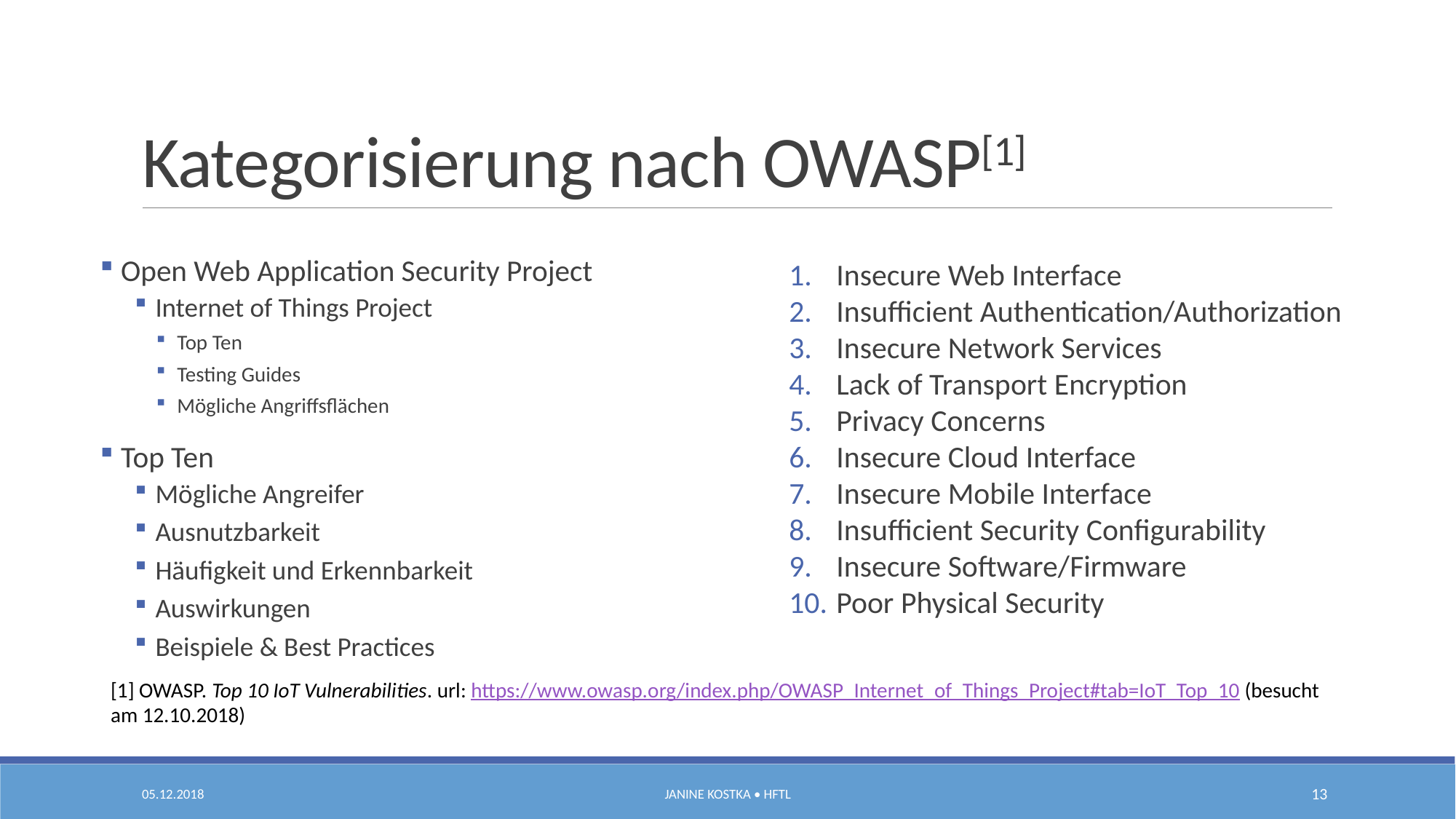

# Kategorisierung nach OWASP[1]

Open Web Application Security Project
Internet of Things Project
Top Ten
Testing Guides
Mögliche Angriffsflächen
Top Ten
Mögliche Angreifer
Ausnutzbarkeit
Häufigkeit und Erkennbarkeit
Auswirkungen
Beispiele & Best Practices

Insecure Web Interface
Insufficient Authentication/Authorization
Insecure Network Services
Lack of Transport Encryption
Privacy Concerns
Insecure Cloud Interface
Insecure Mobile Interface
Insufficient Security Configurability
Insecure Software/Firmware
Poor Physical Security
[1] OWASP. Top 10 IoT Vulnerabilities. url: https://www.owasp.org/index.php/OWASP_Internet_of_Things_Project#tab=IoT_Top_10 (besucht am 12.10.2018)

05.12.2018
Janine Kostka • HfTL
13